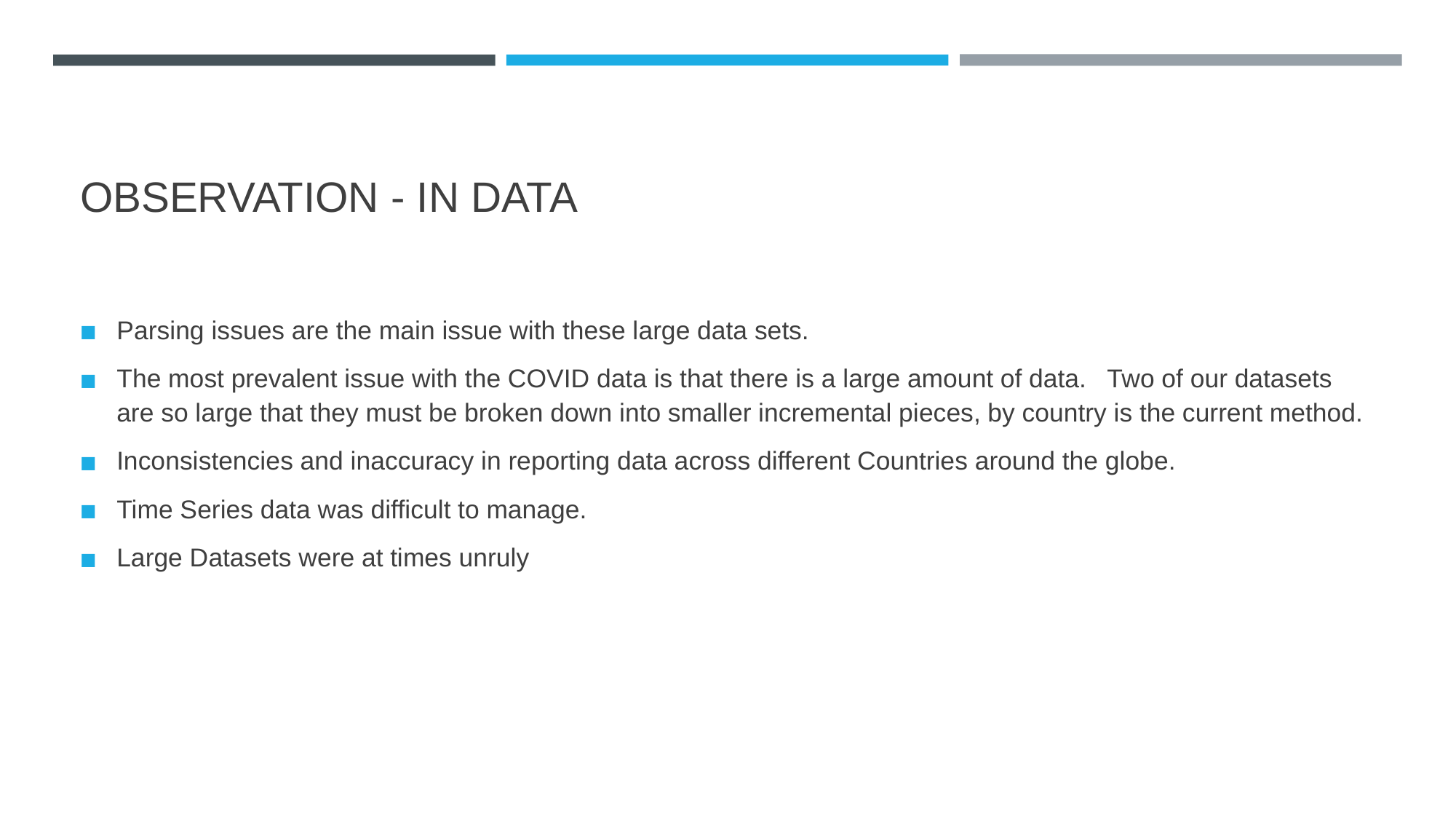

# OBSERVATION - IN DATA
Parsing issues are the main issue with these large data sets.
The most prevalent issue with the COVID data is that there is a large amount of data.   Two of our datasets are so large that they must be broken down into smaller incremental pieces, by country is the current method.
Inconsistencies and inaccuracy in reporting data across different Countries around the globe.
Time Series data was difficult to manage.
Large Datasets were at times unruly